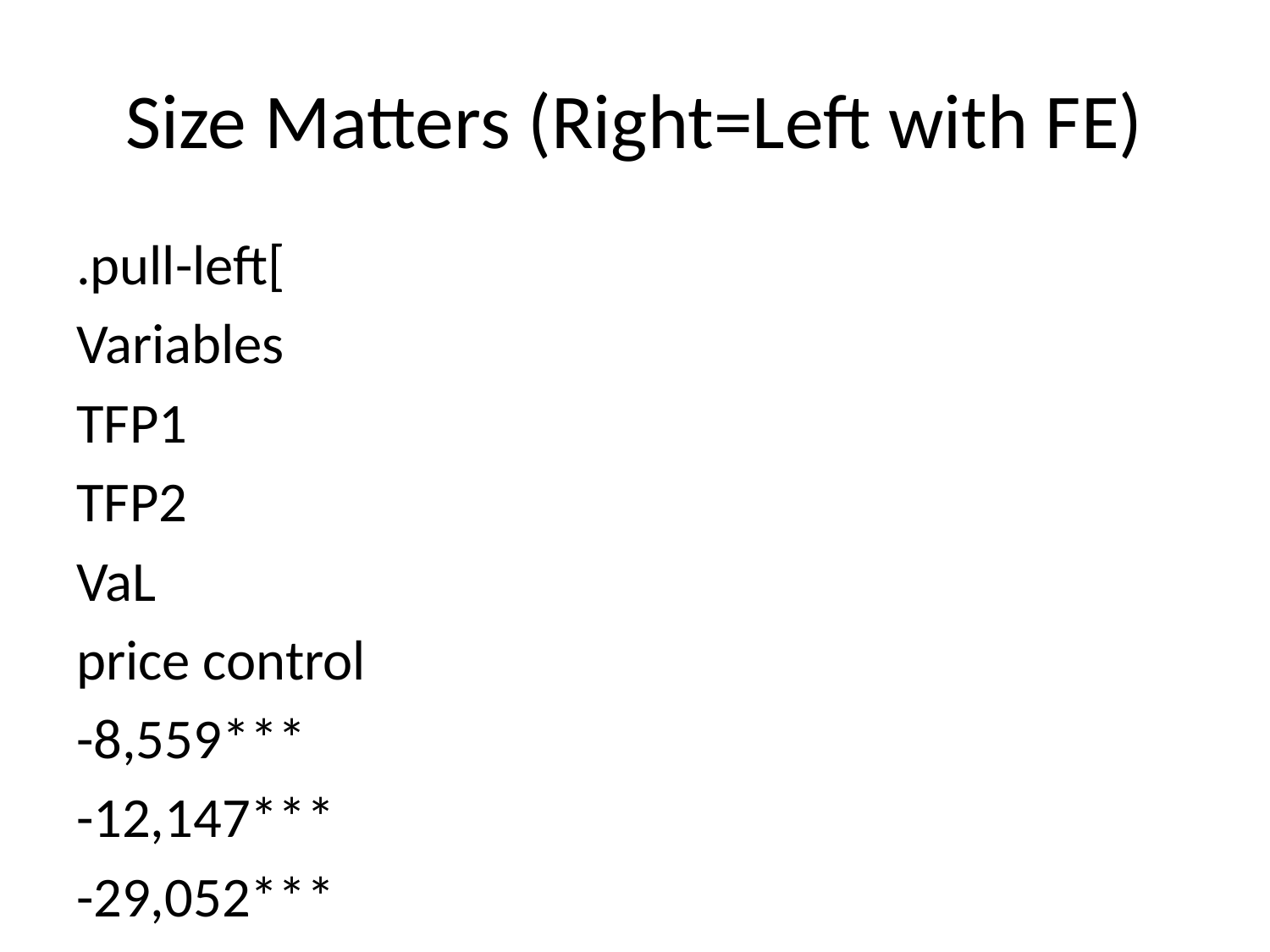

# Size Matters (Right=Left with FE)
.pull-left[
Variables
TFP1
TFP2
VaL
price control
-8,559***
-12,147***
-29,052***
(3,235)
(2,984)
(4,029)
price control.l
1,383***
1,985***
4,718***
competition
-1.155
-0.693
-2.269*
(1.152)
(1.095)
(1.194)
competition.l
0.228
0.129
0.434**
(0.216)
(0.210)
(0.213)
export-related
-0.341
-0.475
0.343
(0.357)
(0.385)
(0.679)
export-related.l
0.066
0.095
-0.049
(0.062)
(0.066)
(0.125)
dummy FDI
0.157***
0.152***
0.156**
(0.059)
(0.052)
(0.073)
foreign ownership
0.039***
0.040***
0.045***
(0.013)
(0.012)
(0.016)
R-sq
]
.pull-right[
Variables
TFP1
TFP2
VaL
price control
-7,559
-10,221
-25,902
(41,100)
(38,558)
(51,565)
price control.l
1,214
1,666
4,154
(6,533)
(6,129)
(8,197)
competition
-2.027
-2.204*
-4.609***
(1.277)
(1.198)
(1.602)
competition.l
0.393*
0.413**
0.834***
(0.220)
(0.206)
(0.276)
export-related
-0.096
-0.291
0.48
(0.476)
(0.446)
(0.597)
export-related.l
0.036
0.075
-0.073
(0.083)
(0.078)
(0.104)
dummy FDI
0.066
0.061
-0.022
(0.066)
0.062
(0.083)
foreign ownership
0.023
0.024*
0.025
(0.015)
(0.014)
(0.019)
R-sq
0.029
0.041
0.07
]